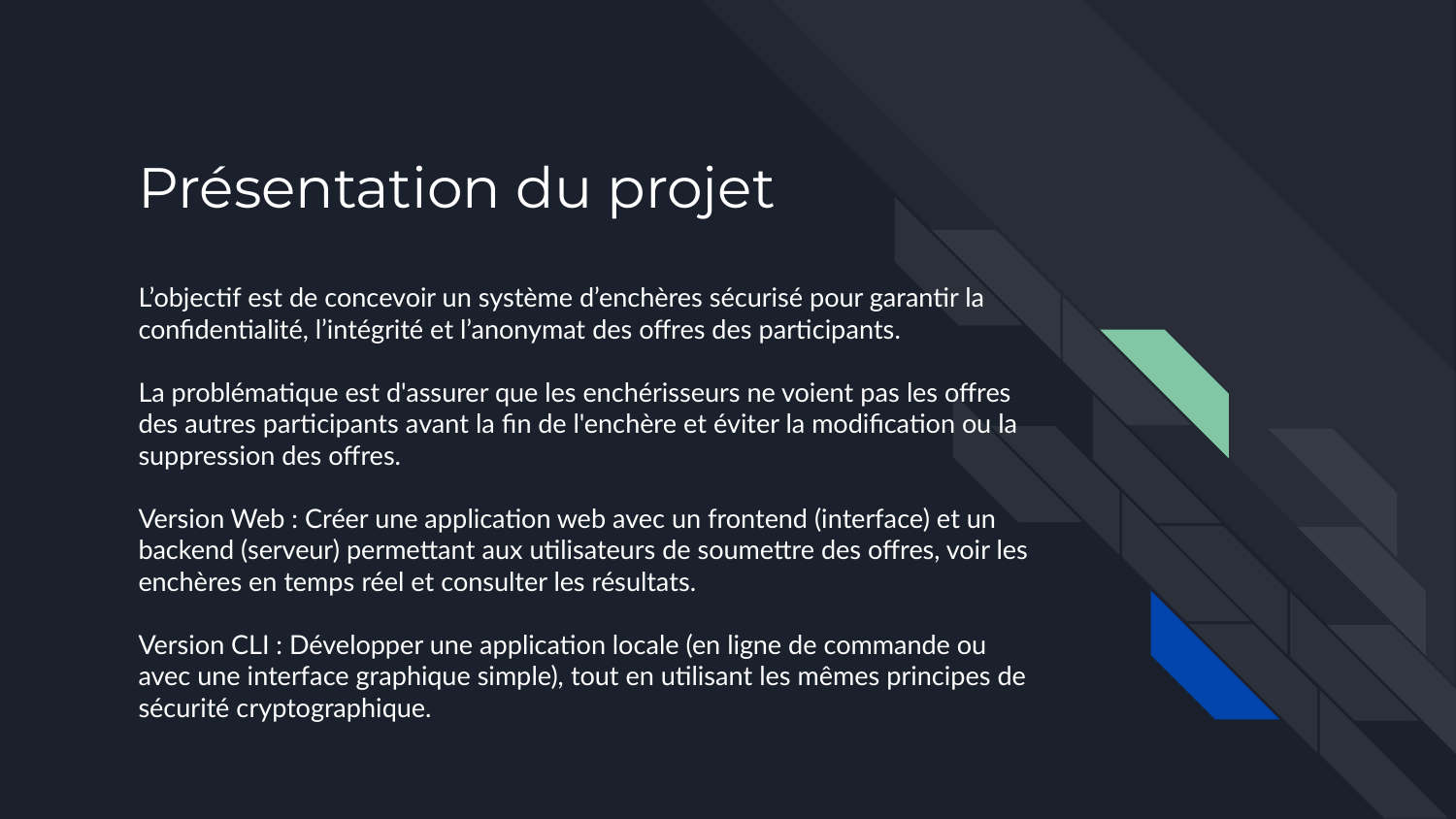

# Présentation du projet
L’objectif est de concevoir un système d’enchères sécurisé pour garantir la confidentialité, l’intégrité et l’anonymat des offres des participants.

La problématique est d'assurer que les enchérisseurs ne voient pas les offres des autres participants avant la fin de l'enchère et éviter la modification ou la suppression des offres.

Version Web : Créer une application web avec un frontend (interface) et un backend (serveur) permettant aux utilisateurs de soumettre des offres, voir les enchères en temps réel et consulter les résultats.
Version CLI : Développer une application locale (en ligne de commande ou avec une interface graphique simple), tout en utilisant les mêmes principes de sécurité cryptographique.